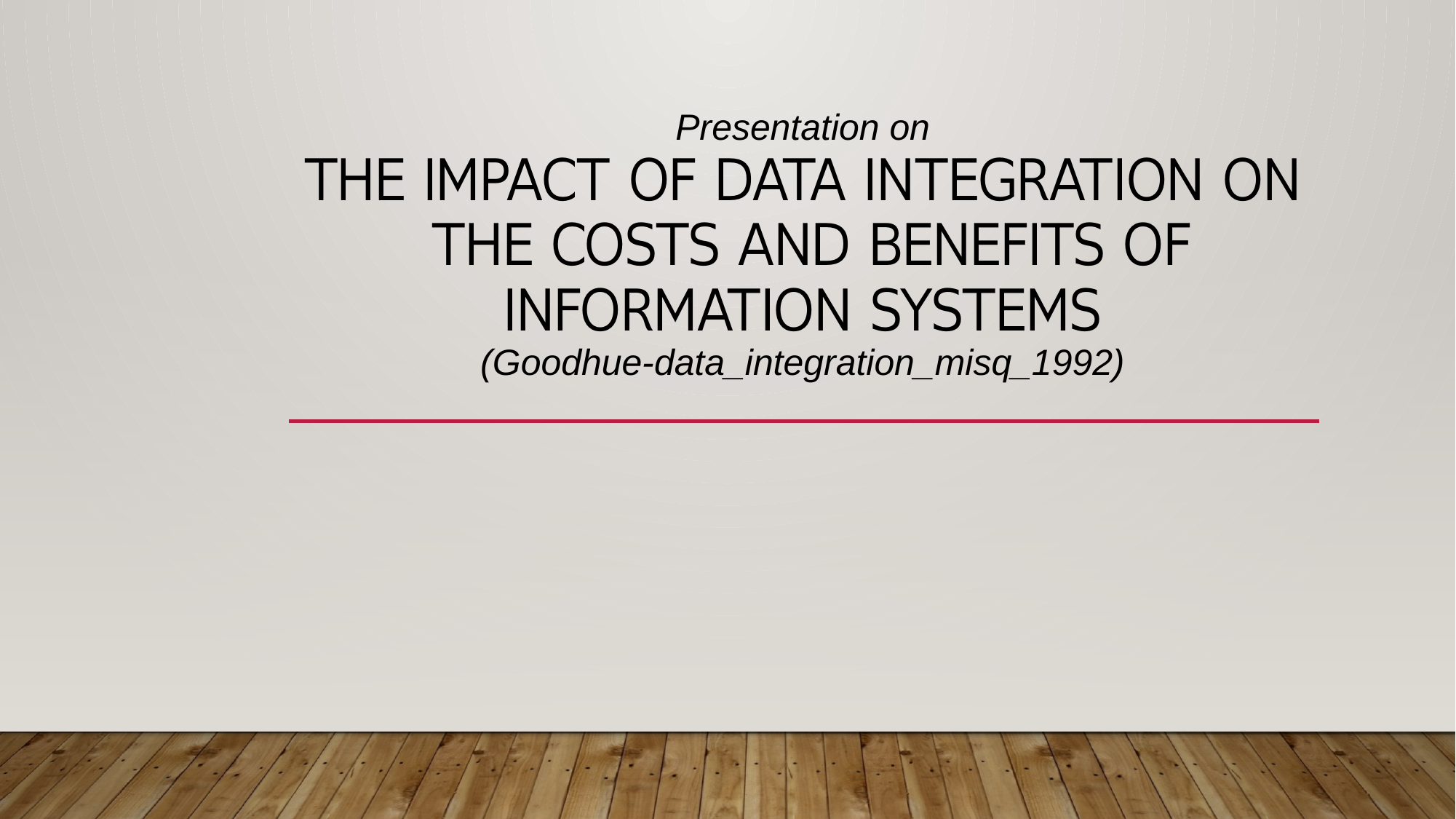

# Presentation on The impact of data integration on  the costs and benefits of information systems (Goodhue-data_integration_misq_1992)